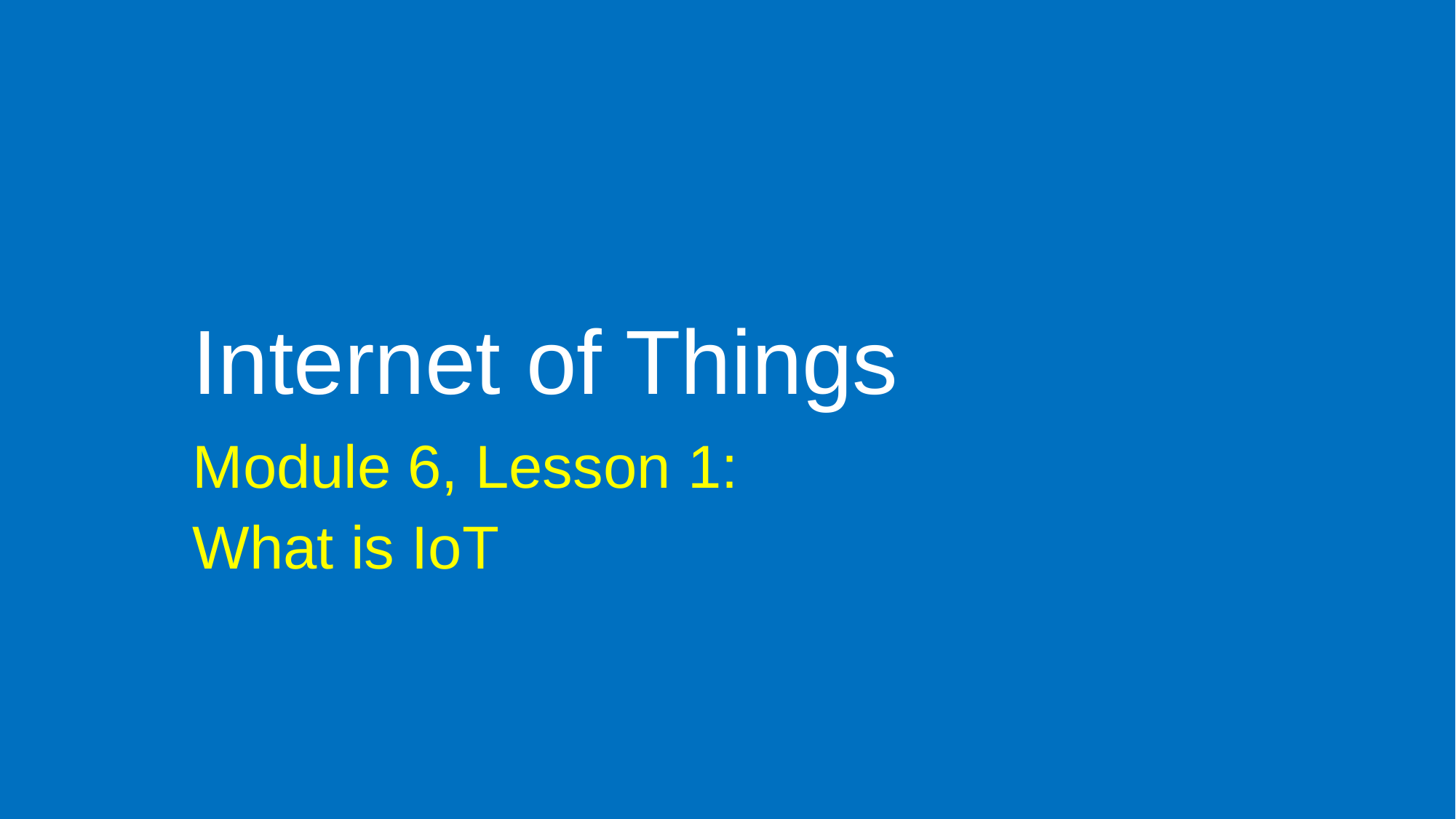

# Internet of Things
Module 6, Lesson 1:
What is IoT